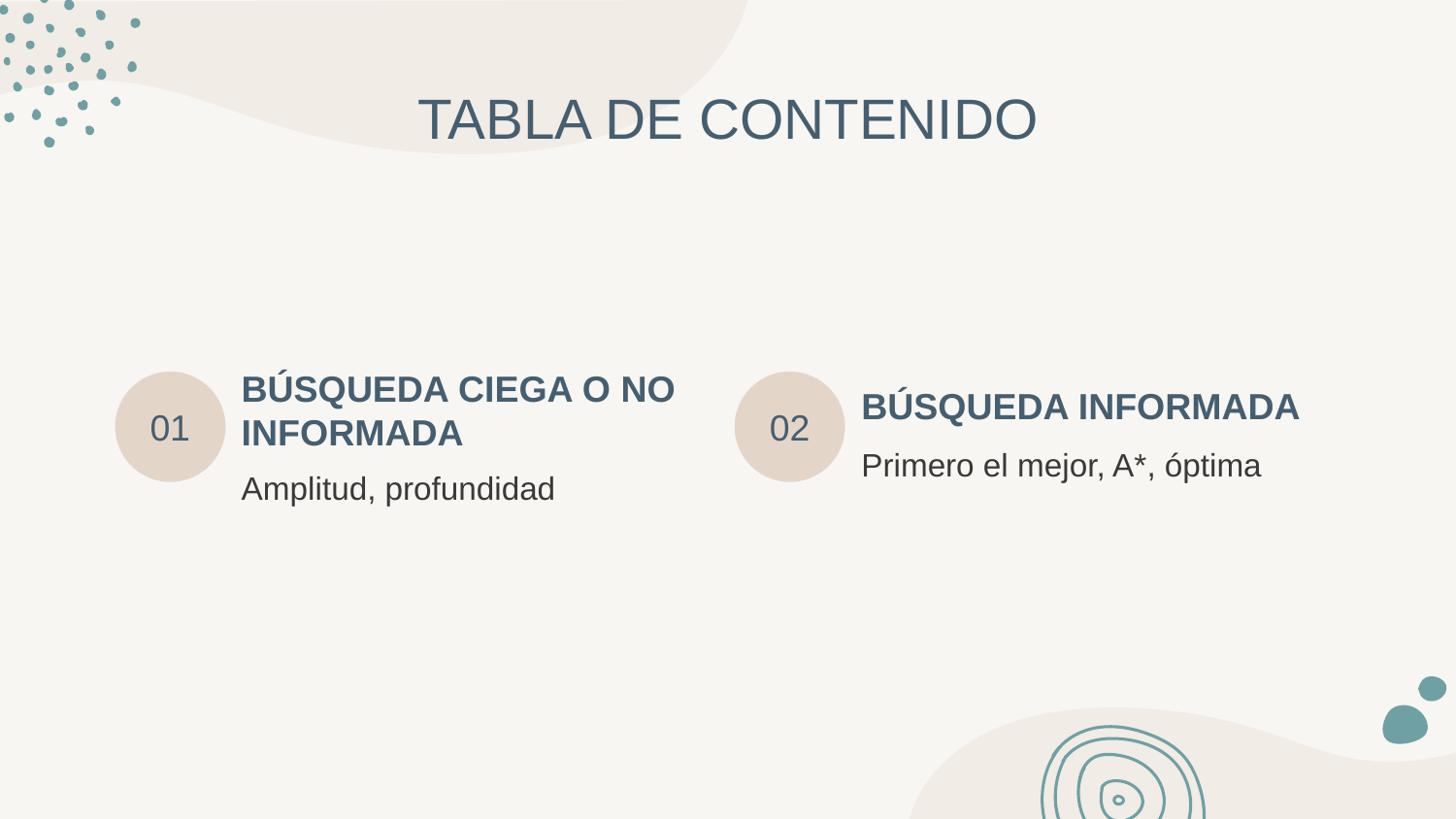

TABLA DE CONTENIDO
BÚSQUEDA INFORMADA
BÚSQUEDA CIEGA O NO INFORMADA

# 01
02
Primero el mejor, A*, óptima
Amplitud, profundidad